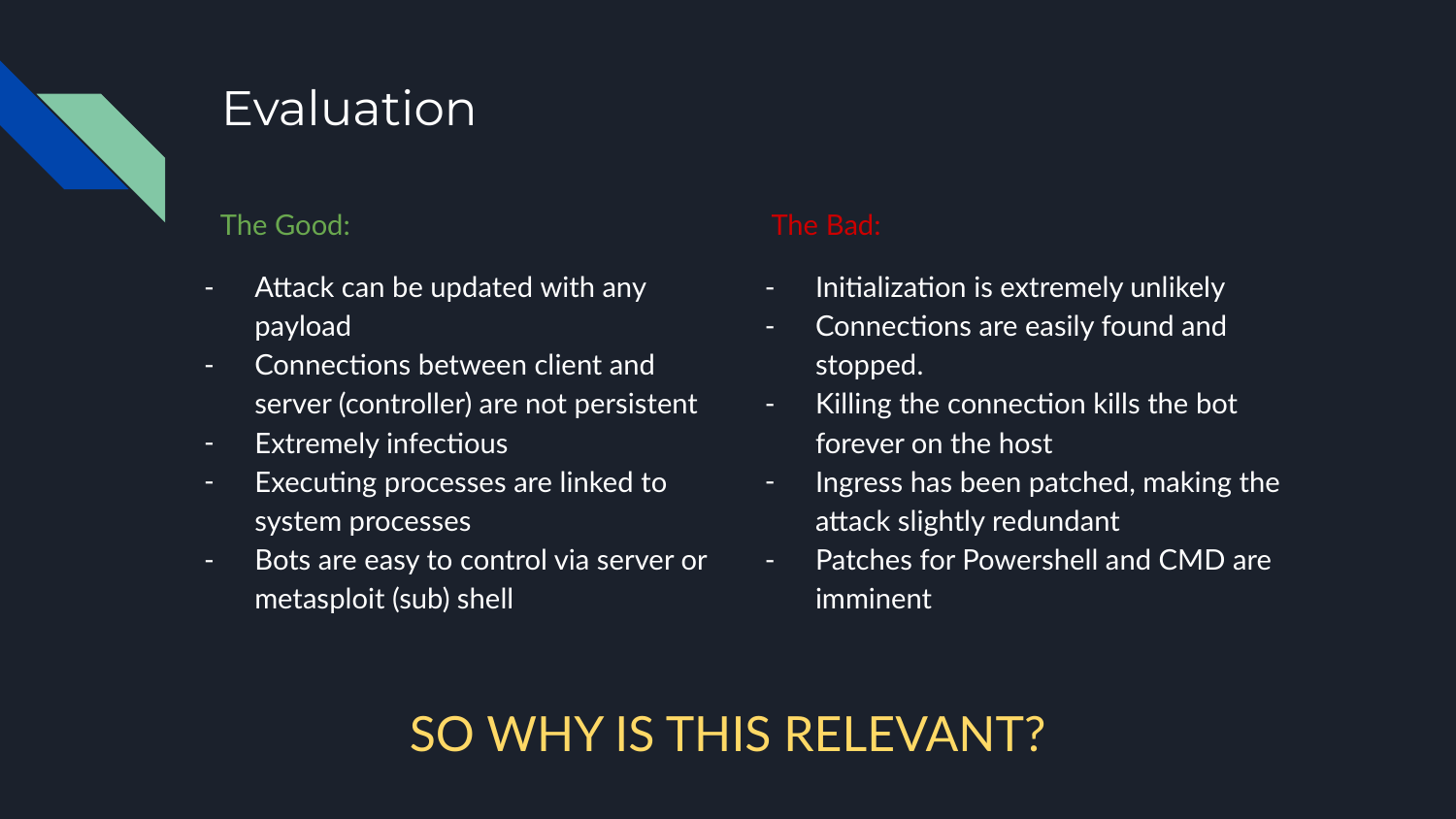

# Evaluation
The Good:
The Bad:
Attack can be updated with any payload
Connections between client and server (controller) are not persistent
Extremely infectious
Executing processes are linked to system processes
Bots are easy to control via server or metasploit (sub) shell
Initialization is extremely unlikely
Connections are easily found and stopped.
Killing the connection kills the bot forever on the host
Ingress has been patched, making the attack slightly redundant
Patches for Powershell and CMD are imminent
SO WHY IS THIS RELEVANT?